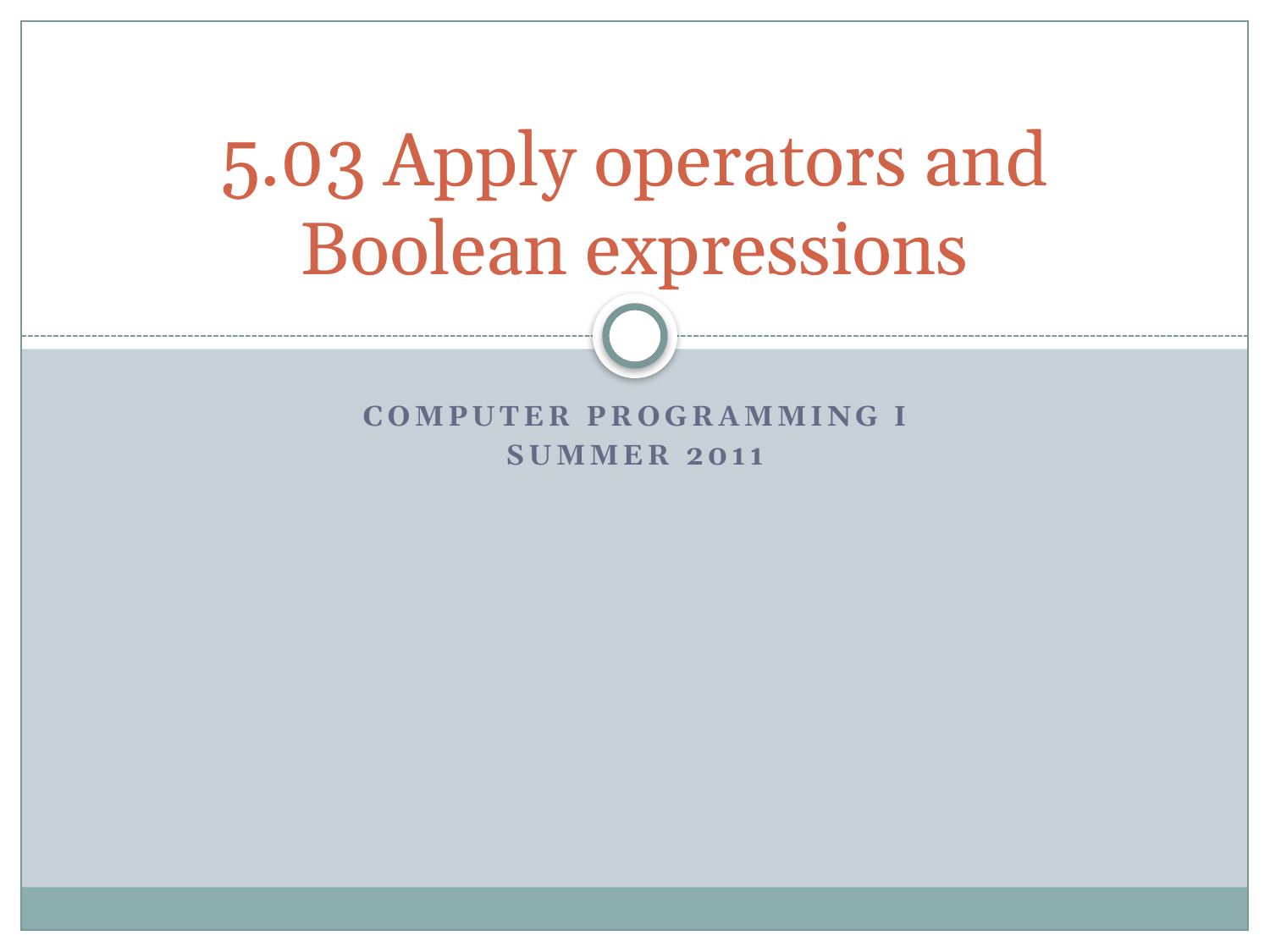

# 5.03 Apply operators and Boolean expressions
Computer Programming I
Summer 2011